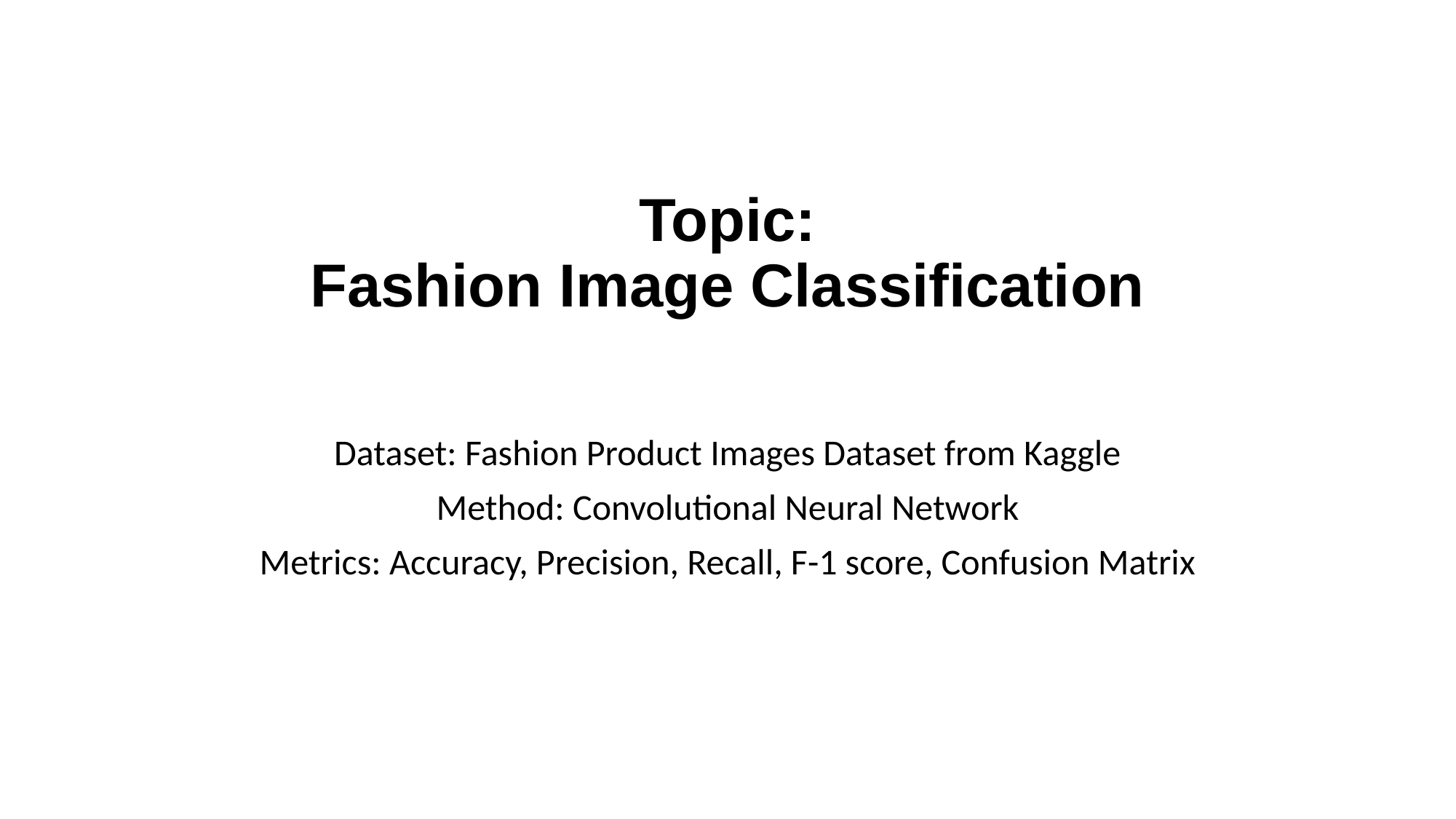

# Topic: Fashion Image Classification
Dataset: Fashion Product Images Dataset from Kaggle
Method: Convolutional Neural Network
Metrics: Accuracy, Precision, Recall, F-1 score, Confusion Matrix